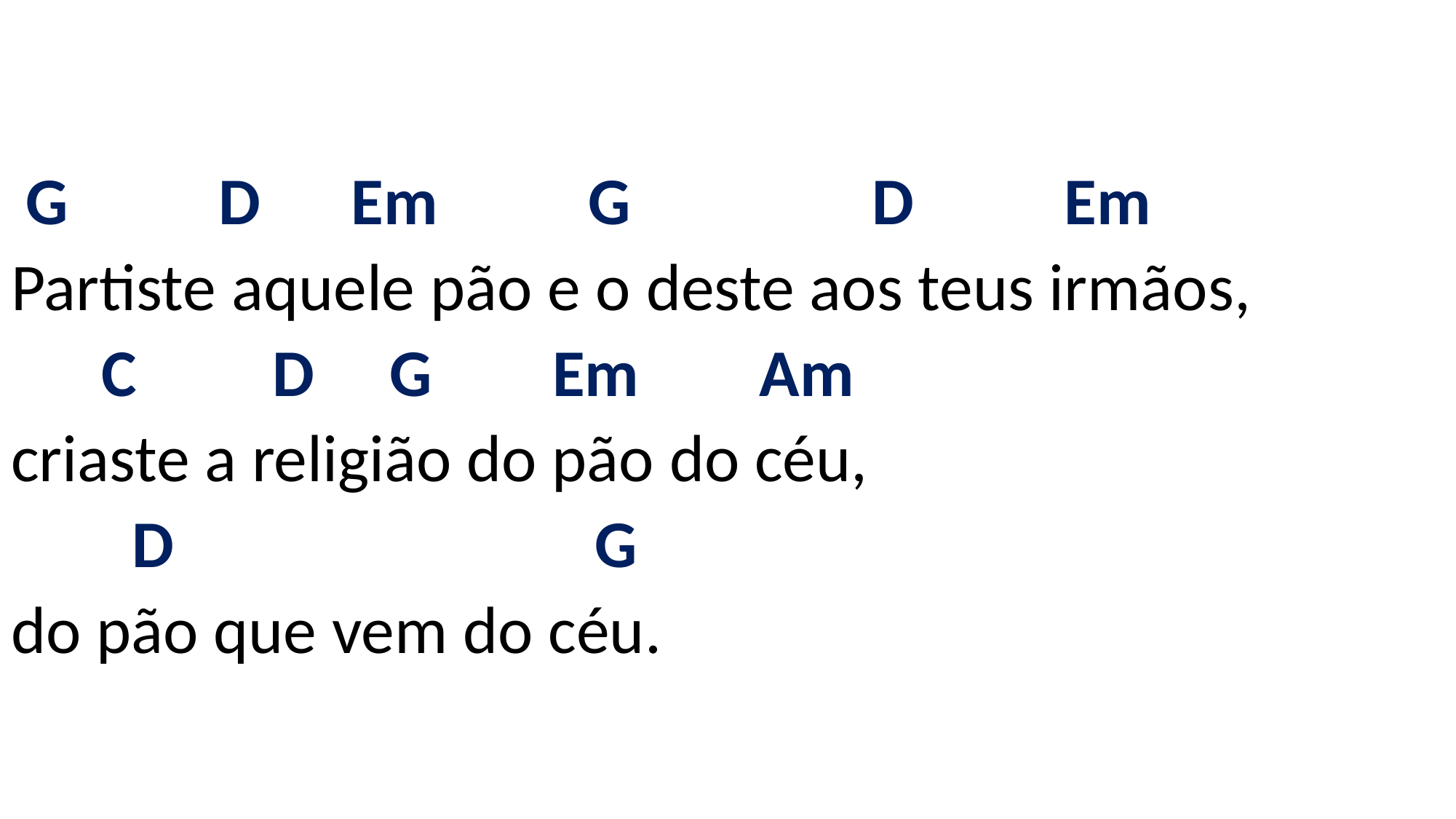

# G          D      Em          G                D          Em Partiste aquele pão e o deste aos teus irmãos, C         D     G        Em        Am criaste a religião do pão do céu, D                            G do pão que vem do céu.